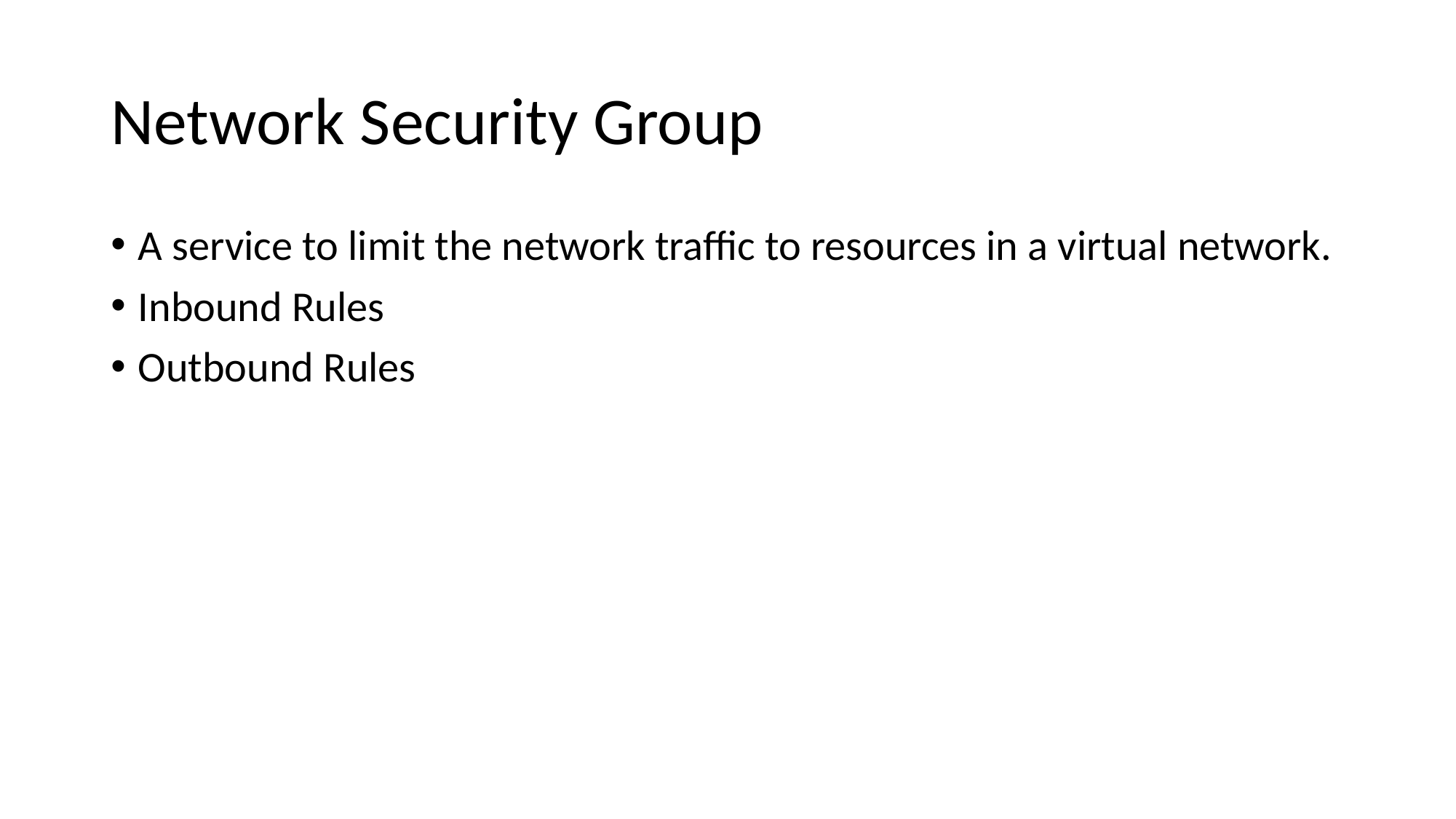

# Network Security Group
A service to limit the network traffic to resources in a virtual network.
Inbound Rules
Outbound Rules